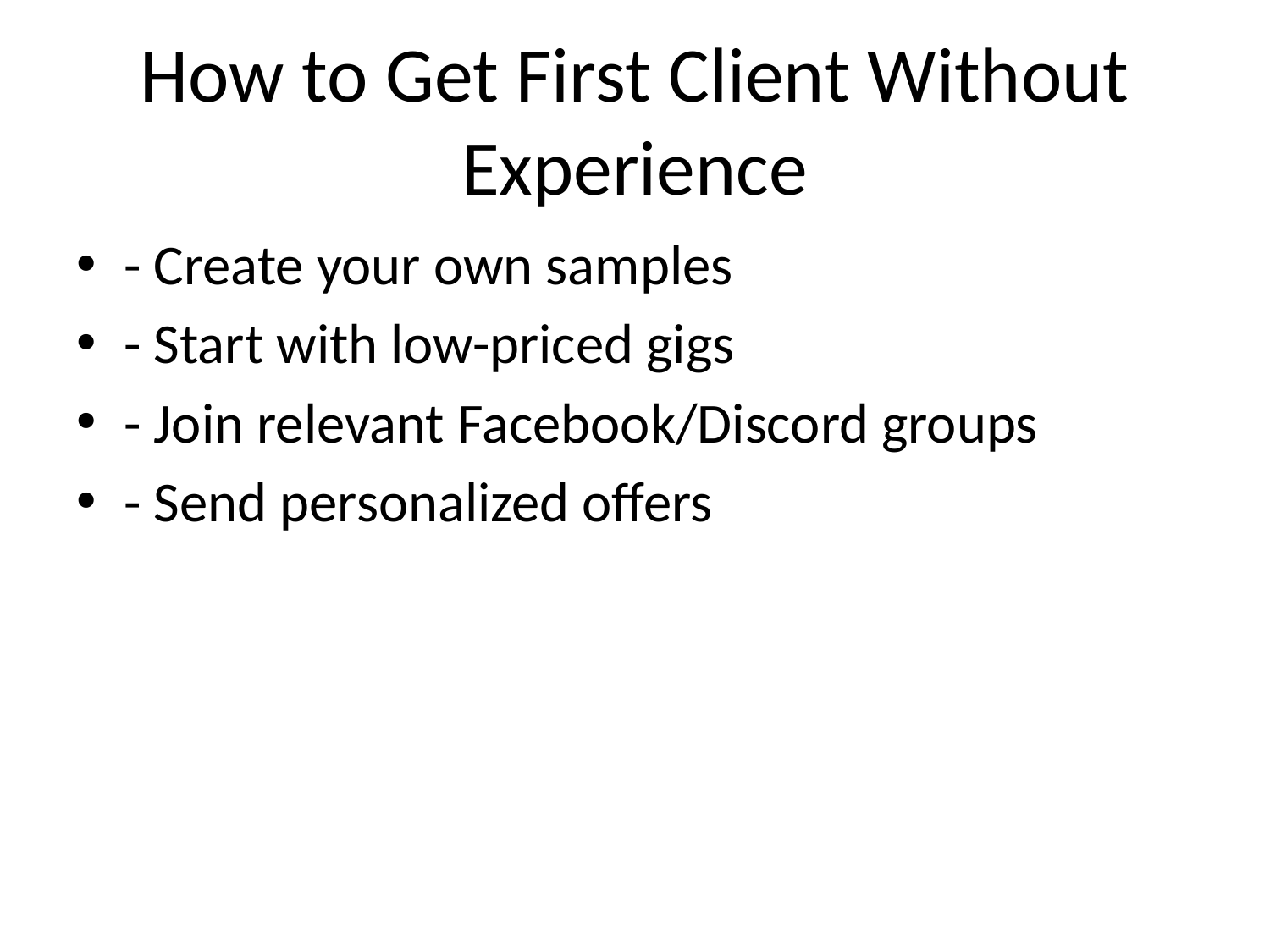

# How to Get First Client Without Experience
- Create your own samples
- Start with low-priced gigs
- Join relevant Facebook/Discord groups
- Send personalized offers